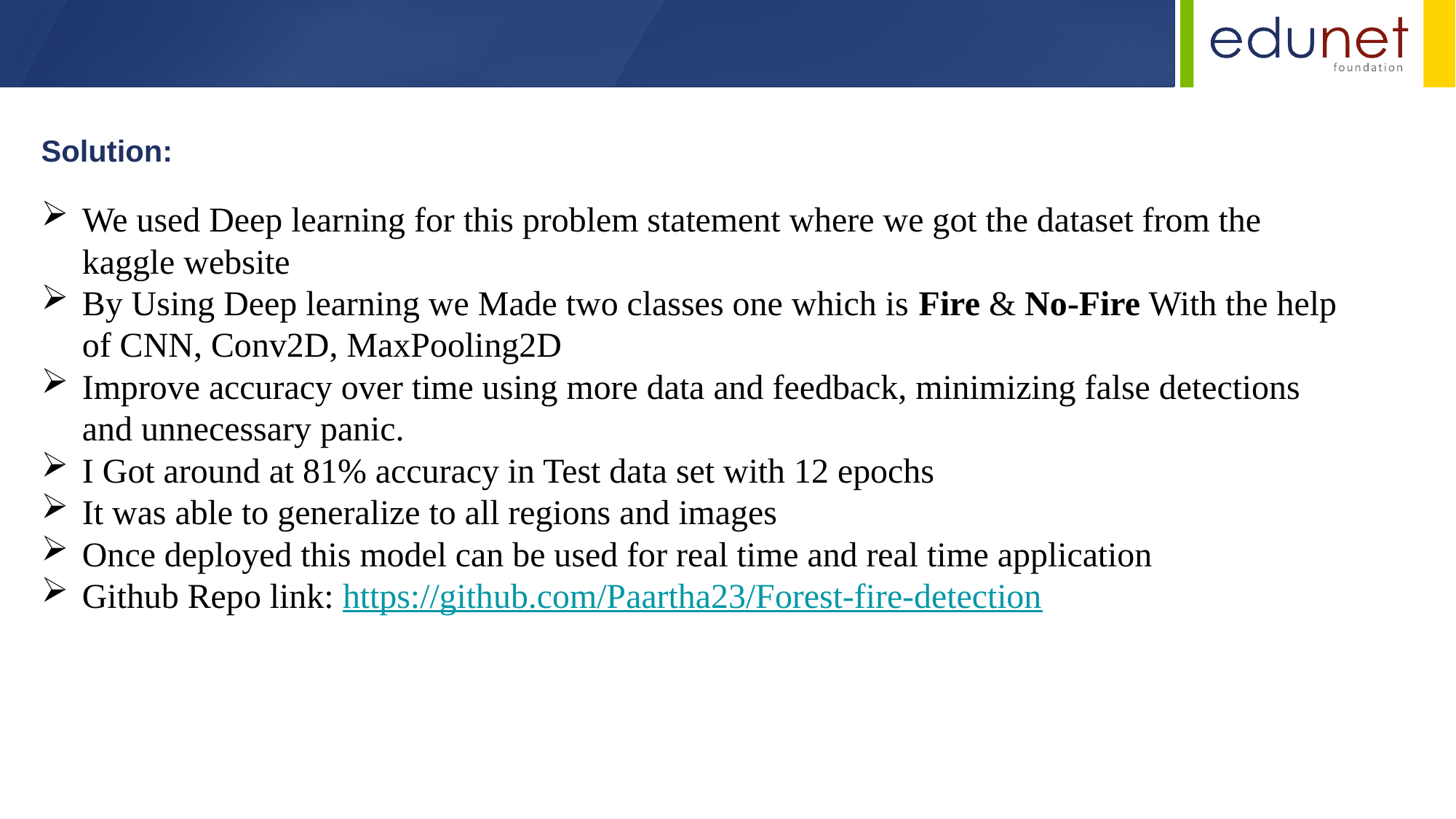

Solution:
We used Deep learning for this problem statement where we got the dataset from the kaggle website
By Using Deep learning we Made two classes one which is Fire & No-Fire With the help of CNN, Conv2D, MaxPooling2D
Improve accuracy over time using more data and feedback, minimizing false detections and unnecessary panic.
I Got around at 81% accuracy in Test data set with 12 epochs
It was able to generalize to all regions and images
Once deployed this model can be used for real time and real time application
Github Repo link: https://github.com/Paartha23/Forest-fire-detection